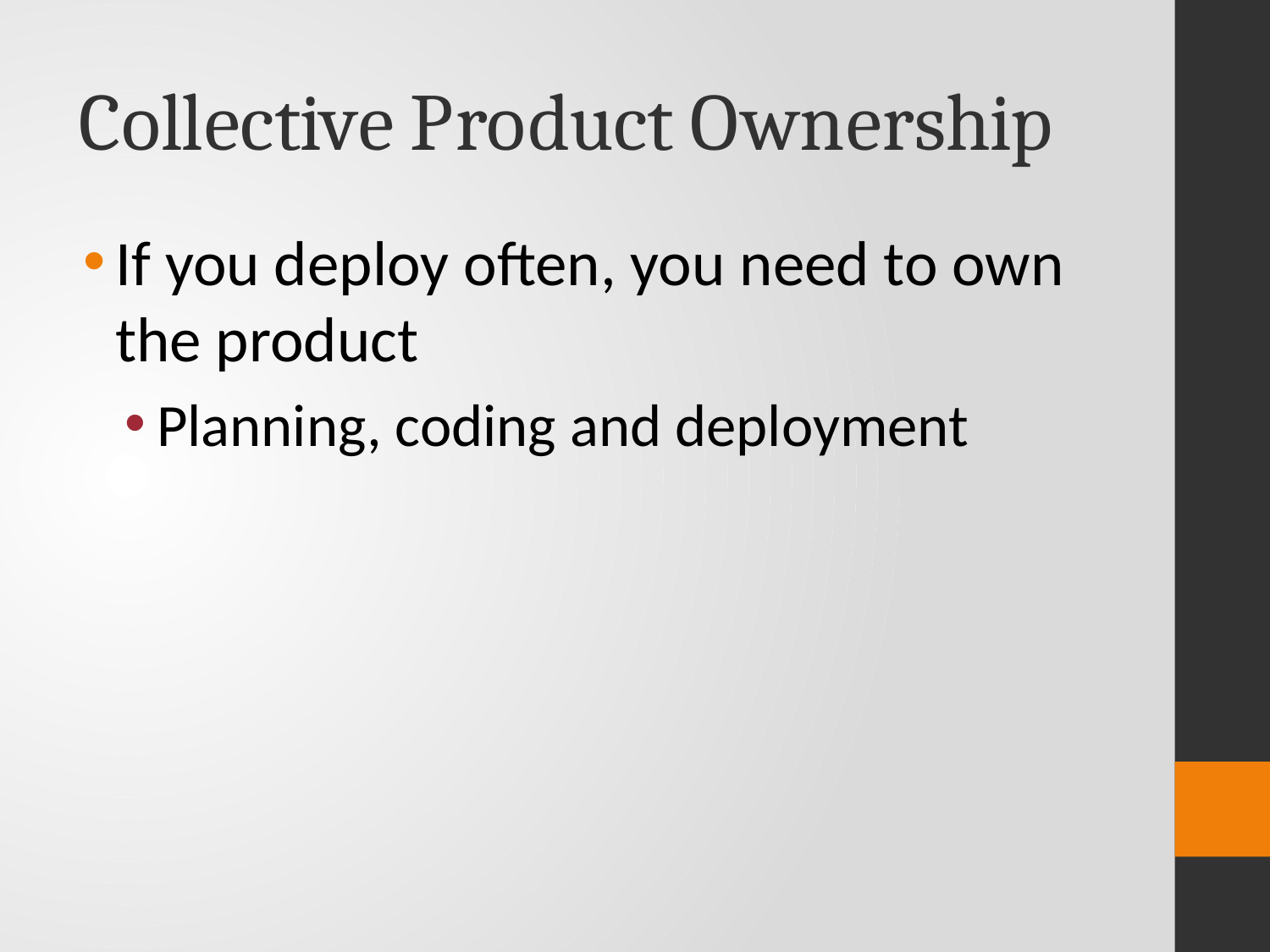

# Collective Product Ownership
If you deploy often, you need to own the product
Planning, coding and deployment